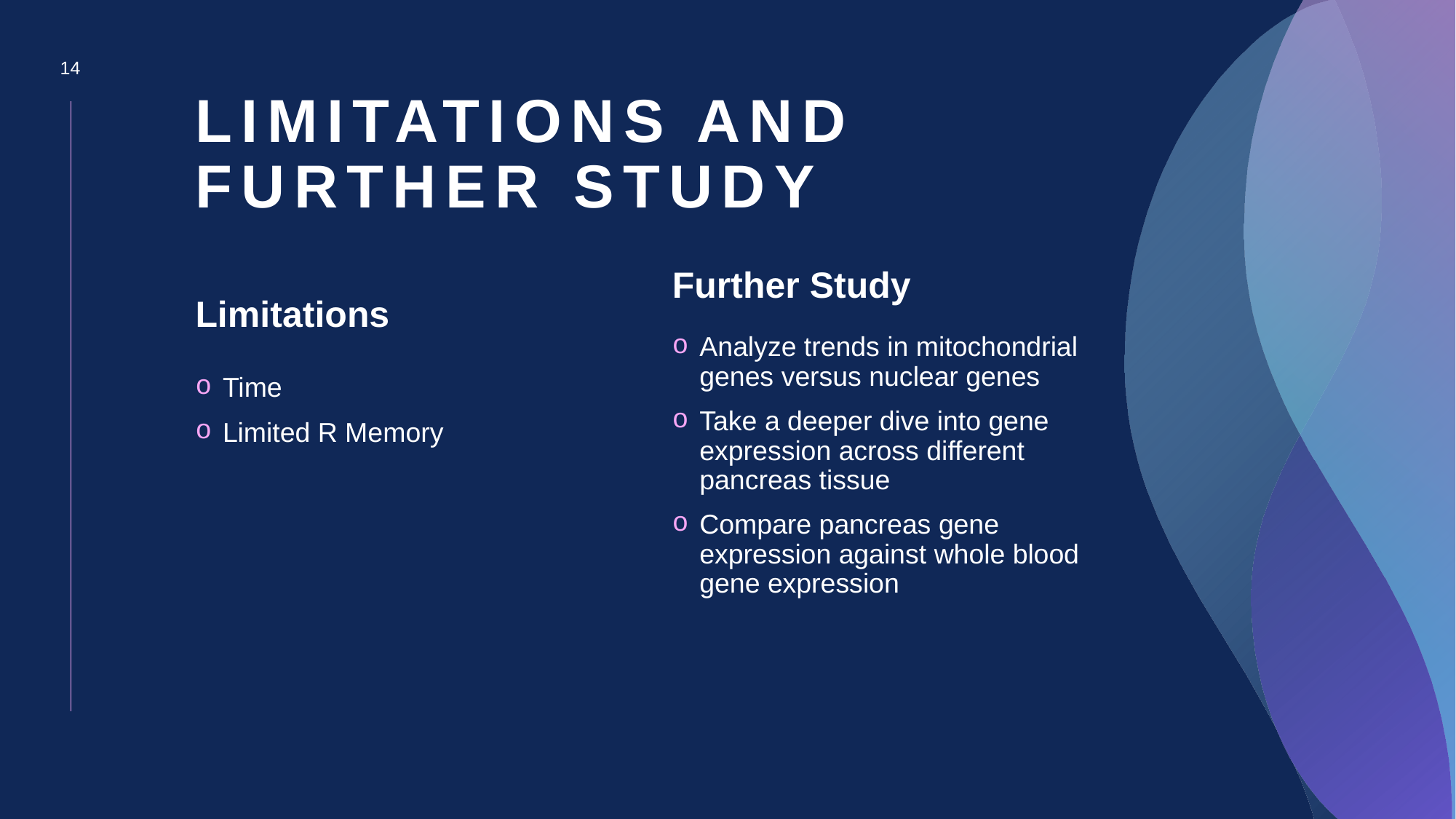

14
# Limitations and Further Study
Further Study
Limitations
Analyze trends in mitochondrial genes versus nuclear genes
Take a deeper dive into gene expression across different pancreas tissue
Compare pancreas gene expression against whole blood gene expression
Time
Limited R Memory